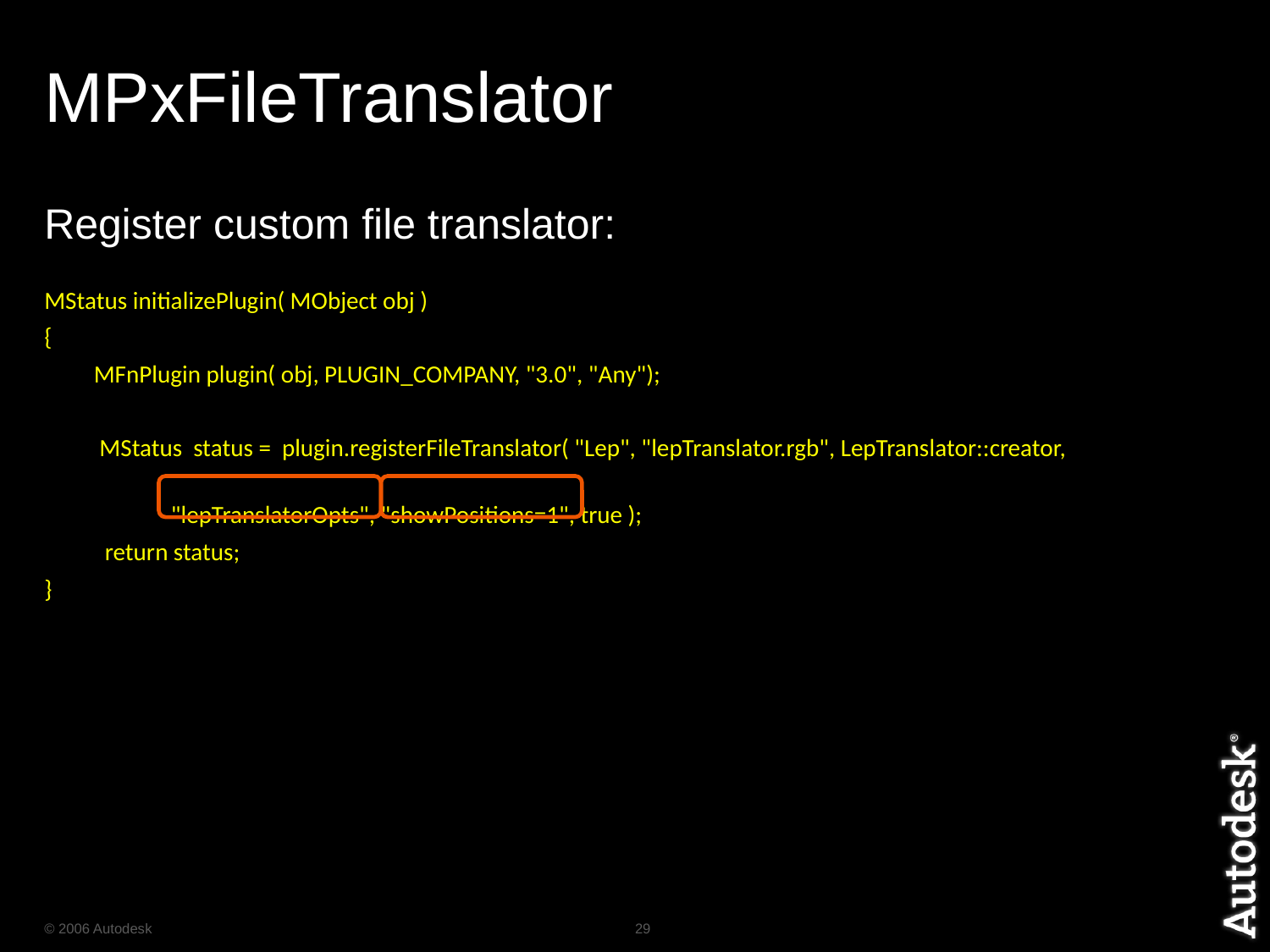

# MPxFileTranslator
Register custom file translator:
MStatus initializePlugin( MObject obj )
{
         MFnPlugin plugin( obj, PLUGIN_COMPANY, "3.0", "Any");

          MStatus  status =  plugin.registerFileTranslator( "Lep", "lepTranslator.rgb", LepTranslator::creator,
                       "lepTranslatorOpts", "showPositions=1", true );
           return status;
}